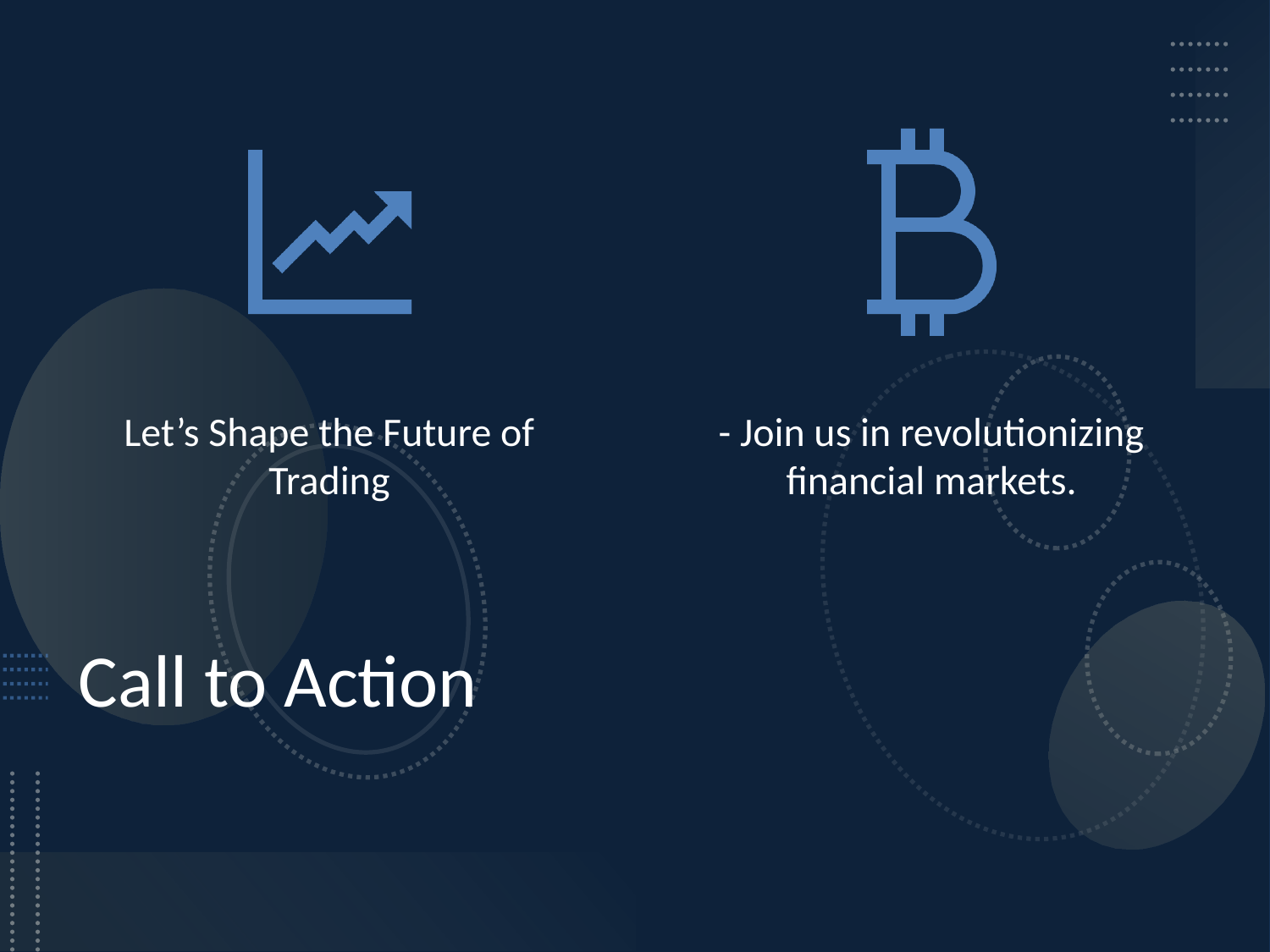

Let’s Shape the Future of Trading
- Join us in revolutionizing financial markets.

# Call to Action